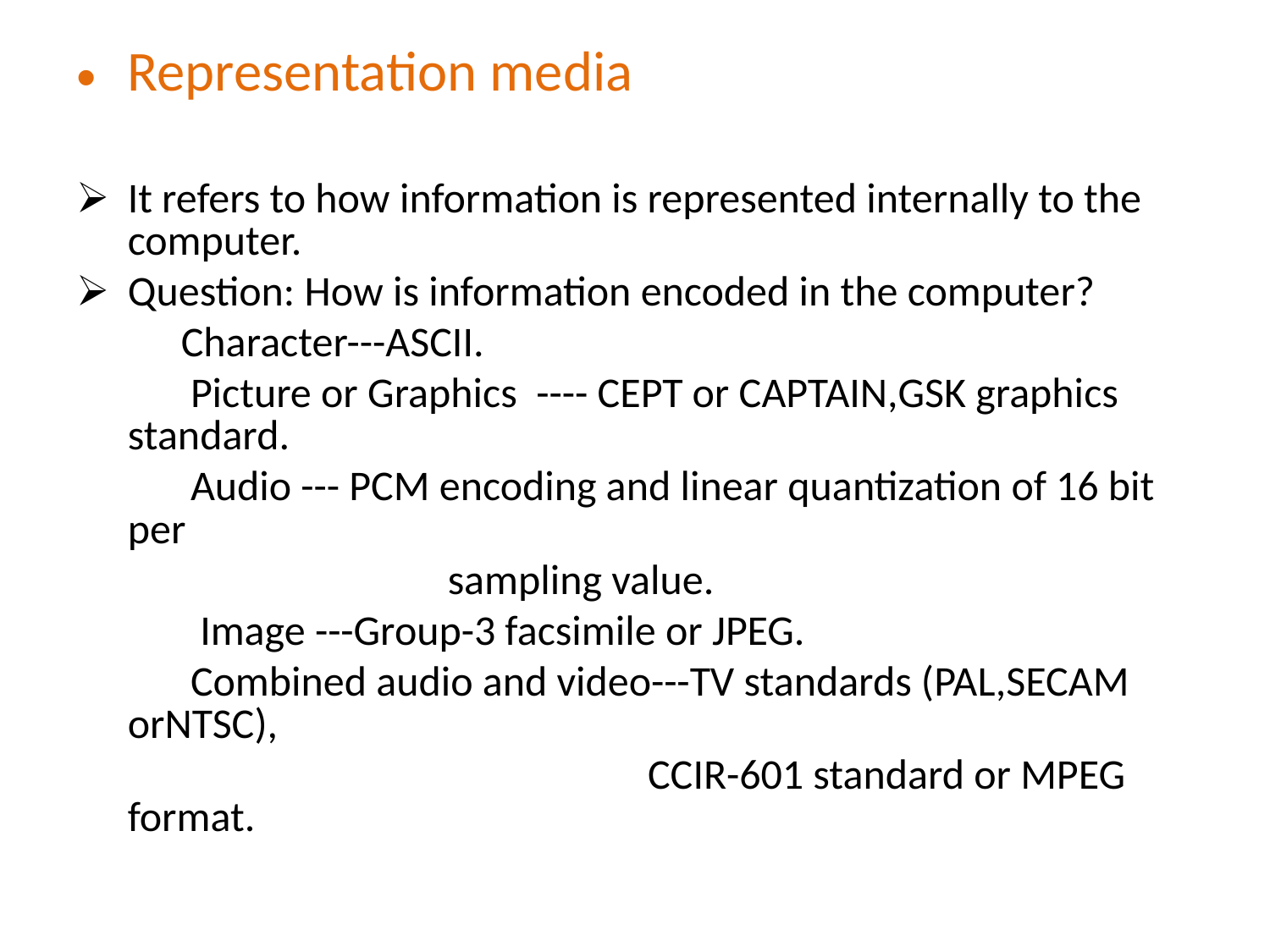

Representation media

It refers to how information is represented internally to the computer.
Question: How is information encoded in the computer?
           Character---ASCII.
            Picture or Graphics  ---- CEPT or CAPTAIN,GSK graphics standard.
            Audio --- PCM encoding and linear quantization of 16 bit per
                                       sampling value.
             Image ---Group-3 facsimile or JPEG.
            Combined audio and video---TV standards (PAL,SECAM orNTSC),
                                                            CCIR-601 standard or MPEG format.